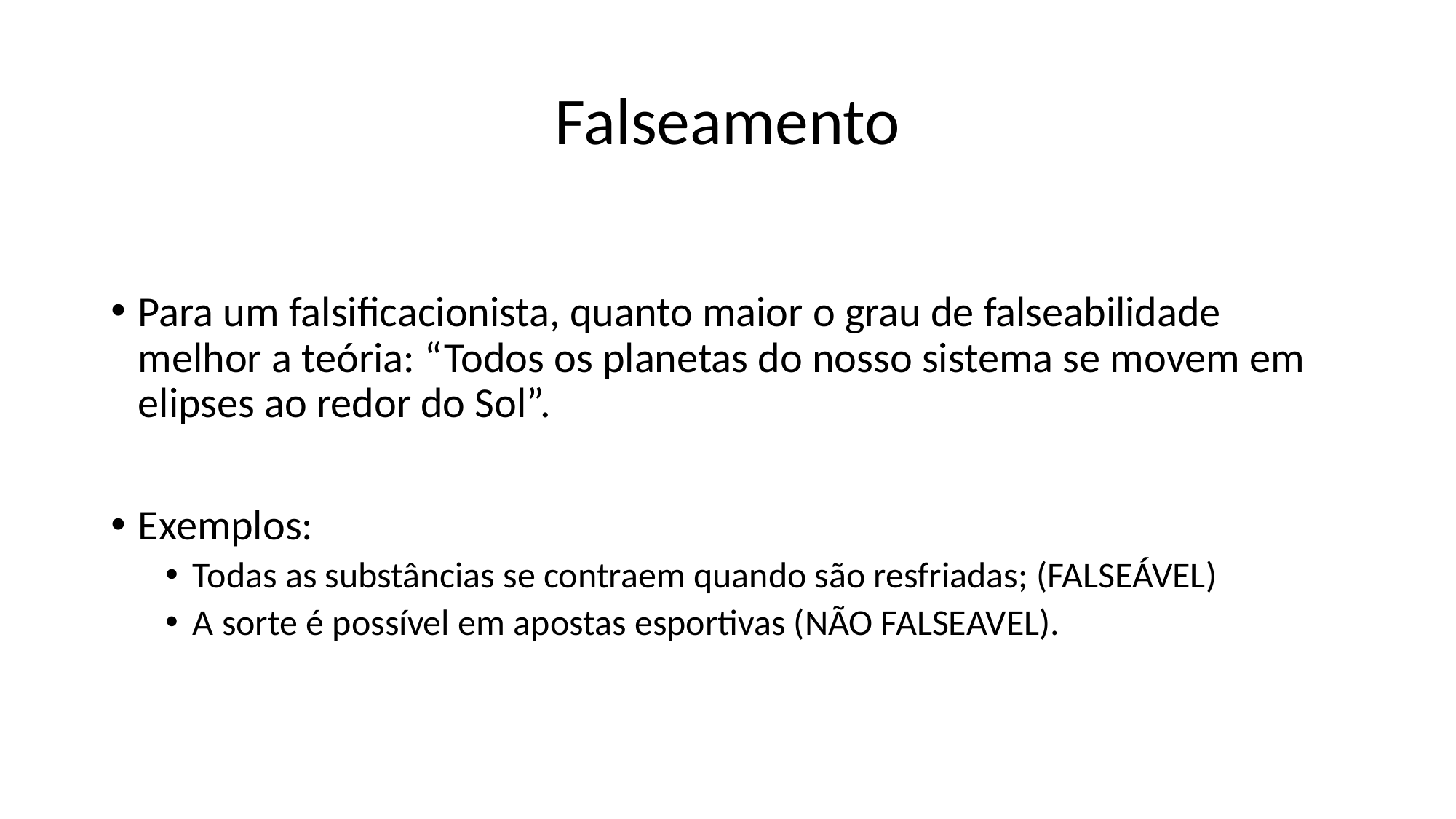

# Falseamento

Para um falsificacionista, quanto maior o grau de falseabilidade melhor a teória: “Todos os planetas do nosso sistema se movem em elipses ao redor do Sol”.

Exemplos:
Todas as substâncias se contraem quando são resfriadas; (FALSEÁVEL)
A sorte é possível em apostas esportivas (NÃO FALSEAVEL).